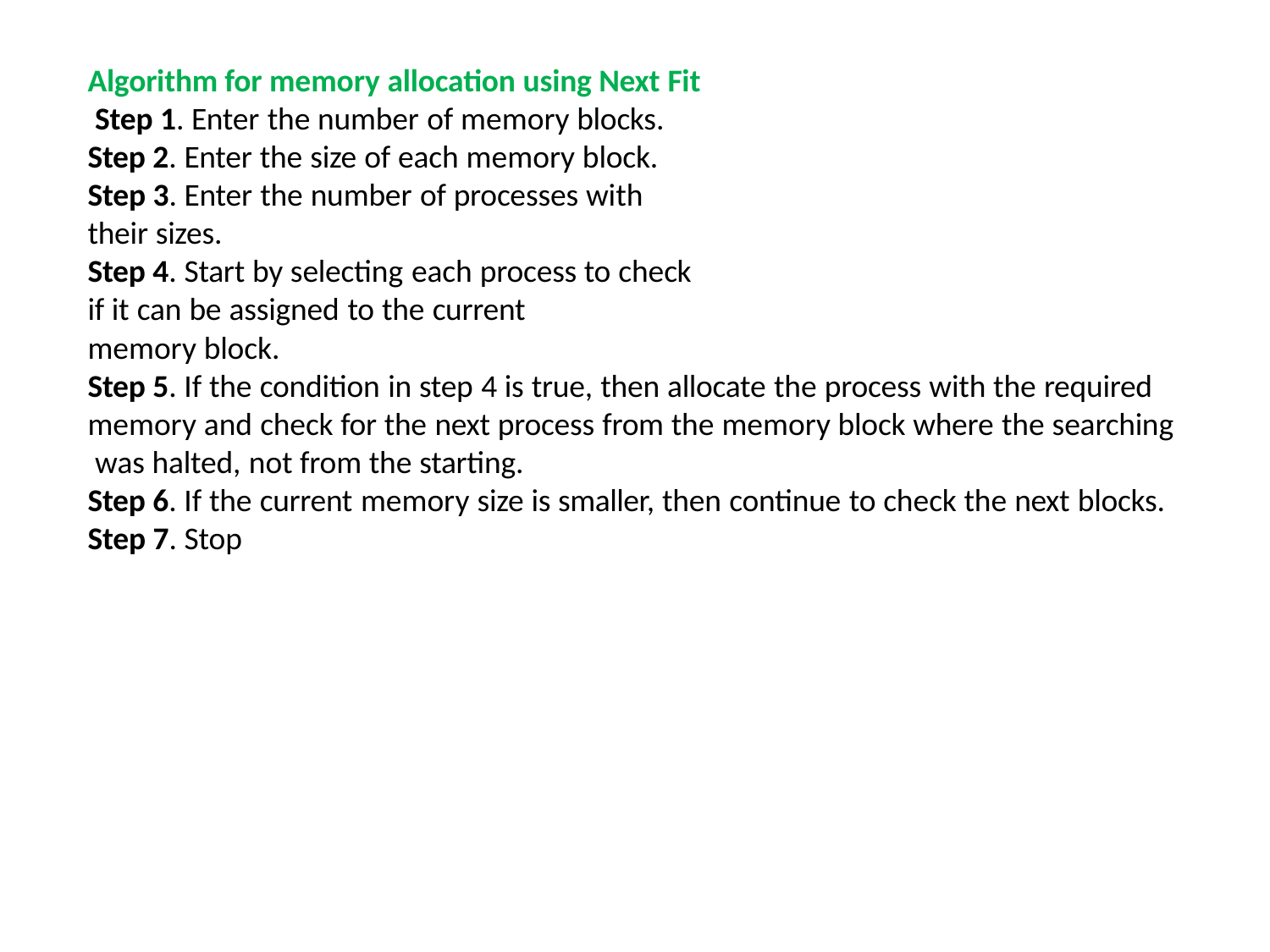

Algorithm for memory allocation using Next Fit  Step 1. Enter the number of memory blocks.
Step 2. Enter the size of each memory block.
Step 3. Enter the number of processes with their sizes.
Step 4. Start by selecting each process to check if it can be assigned to the current
memory block.
Step 5. If the condition in step 4 is true, then allocate the process with the required  memory and check for the next process from the memory block where the searching  was halted, not from the starting.
Step 6. If the current memory size is smaller, then continue to check the next blocks.
Step 7. Stop